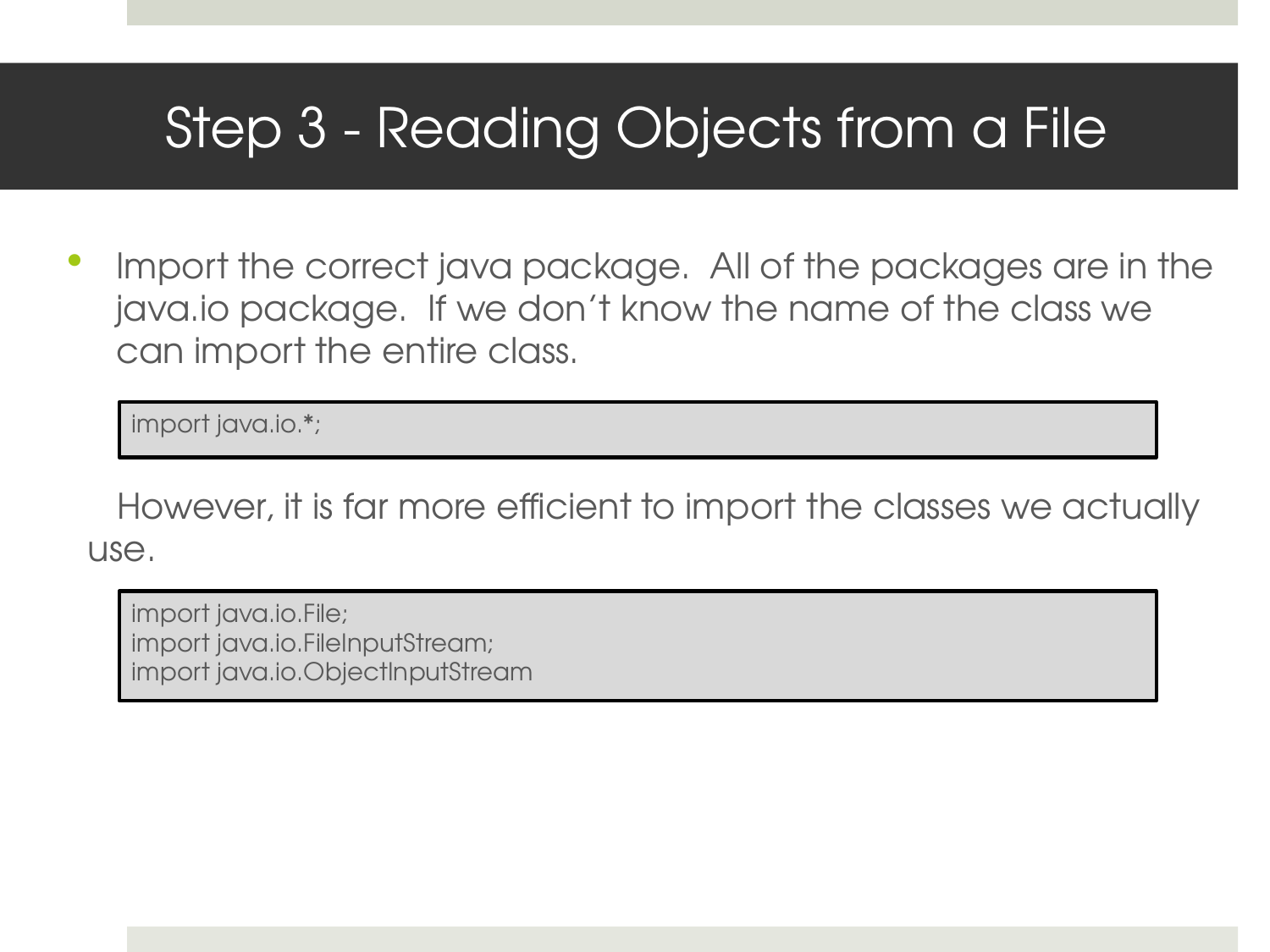

# Step 3 - Reading Objects from a File
Import the correct java package.  All of the packages are in the java.io package.  If we don’t know the name of the class we can import the entire class.

     However, it is far more efficient to import the classes we actually     use.

import java.io.*;

import java.io.File;
import java.io.FileInputStream;
import java.io.ObjectInputStream